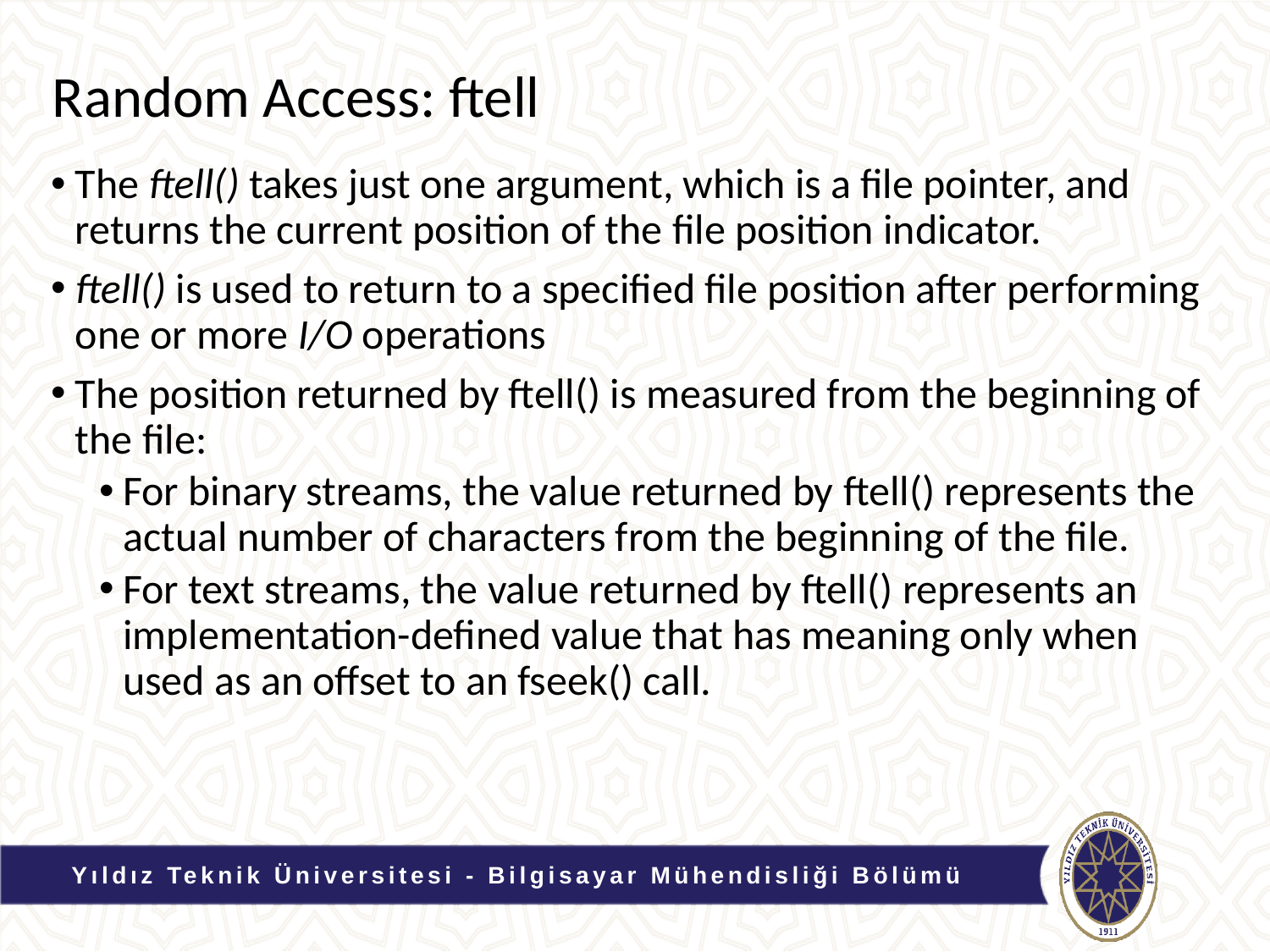

# Random Access: ftell
The ftell() takes just one argument, which is a file pointer, and returns the current position of the file position indicator.
ftell() is used to return to a specified file position after performing one or more I/O operations
The position returned by ftell() is measured from the beginning of the file:
For binary streams, the value returned by ftell() represents the actual number of characters from the beginning of the file.
For text streams, the value returned by ftell() represents an implementation-defined value that has meaning only when used as an offset to an fseek() call.

Yıldız Teknik Üniversitesi - Bilgisayar Mühendisliği Bölümü